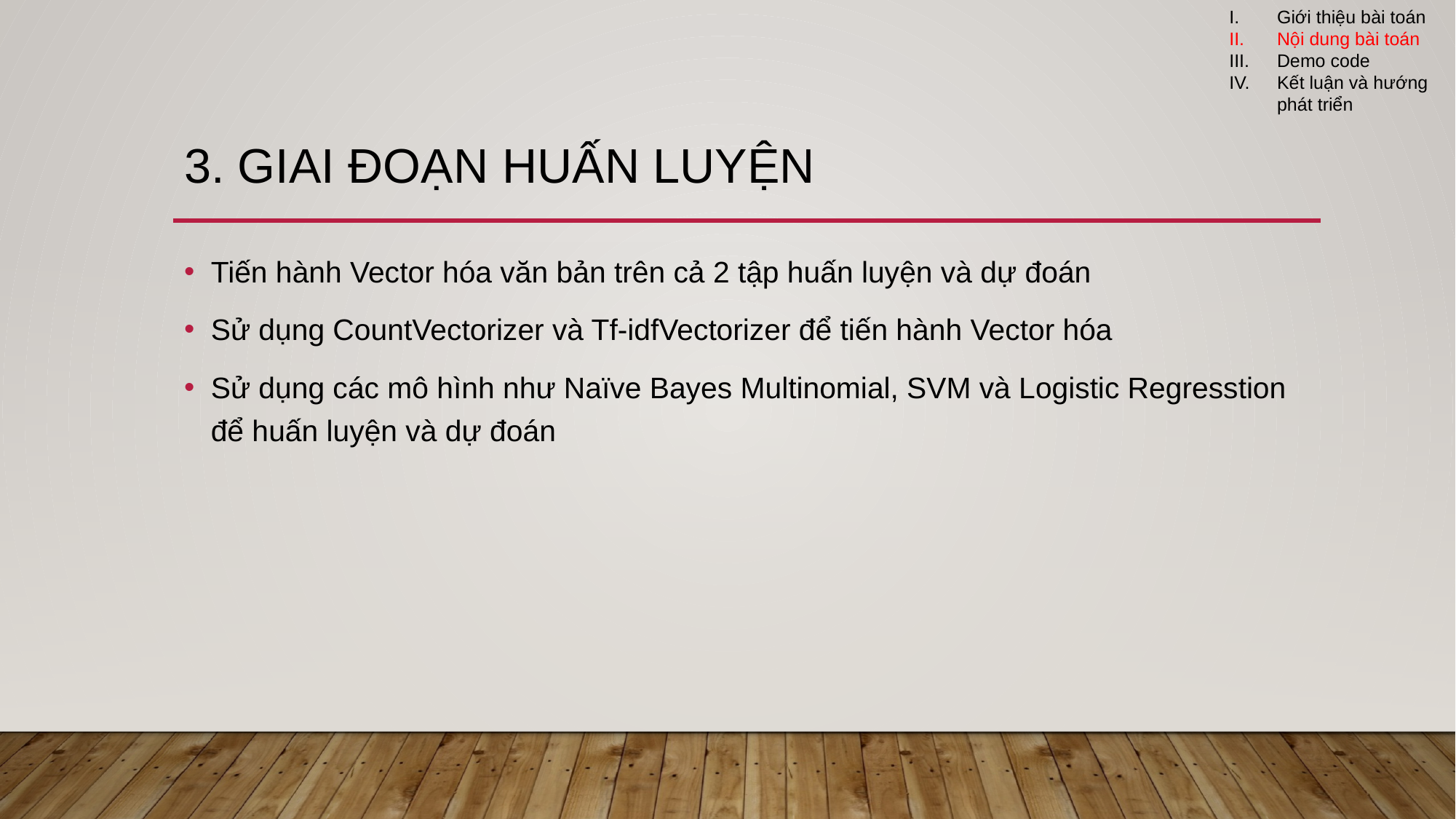

Giới thiệu bài toán
Nội dung bài toán
Demo code
Kết luận và hướng phát triển
3. Giai đoạn Huấn luyện
Tiến hành Vector hóa văn bản trên cả 2 tập huấn luyện và dự đoán
Sử dụng CountVectorizer và Tf-idfVectorizer để tiến hành Vector hóa
Sử dụng các mô hình như Naïve Bayes Multinomial, SVM và Logistic Regresstion để huấn luyện và dự đoán